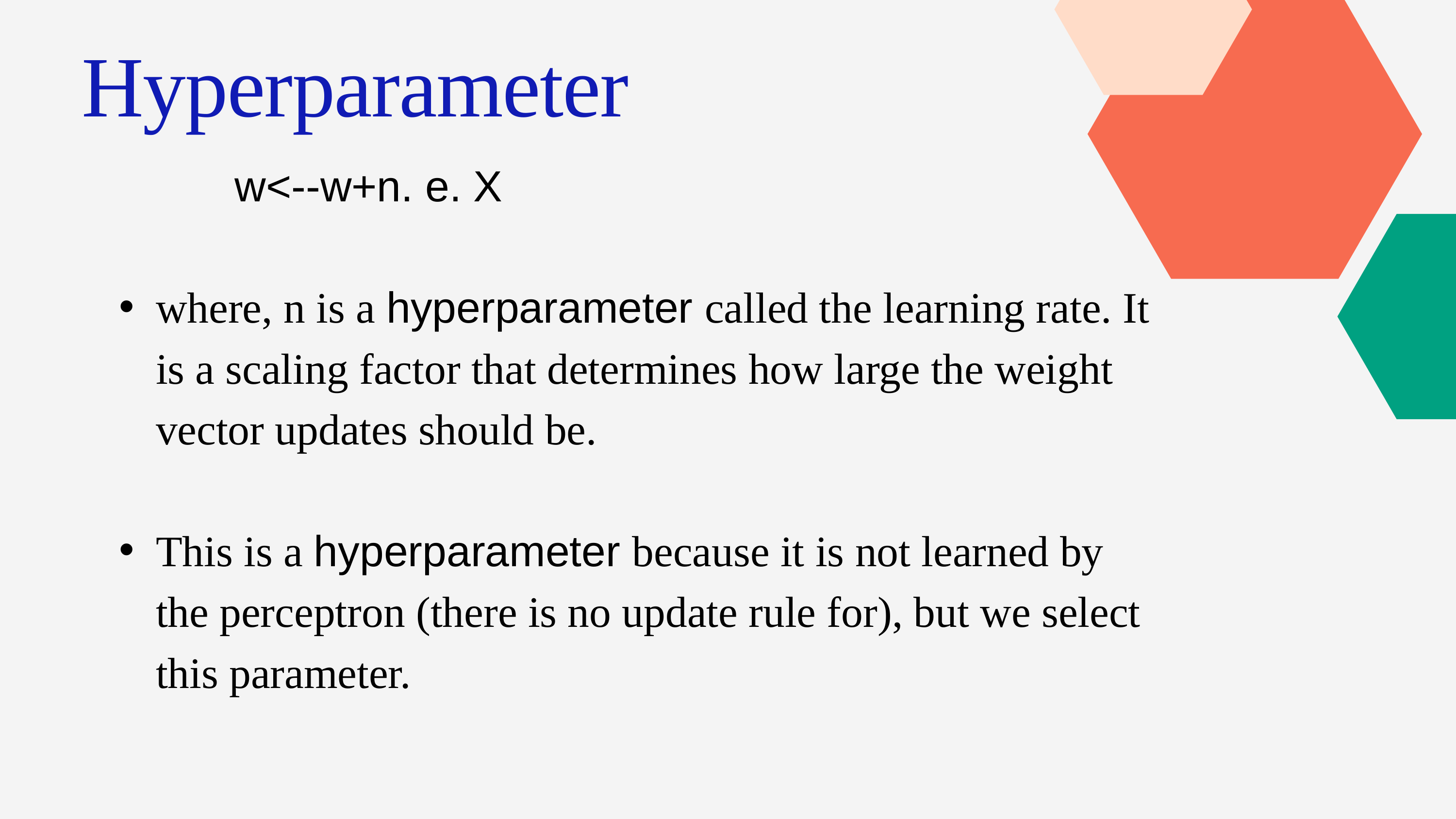

Hyperparameter
              w<--w+n. e. X

where, n is a hyperparameter called the learning rate. It is a scaling factor that determines how large the weight vector updates should be.

This is a hyperparameter because it is not learned by the perceptron (there is no update rule for), but we select this parameter.